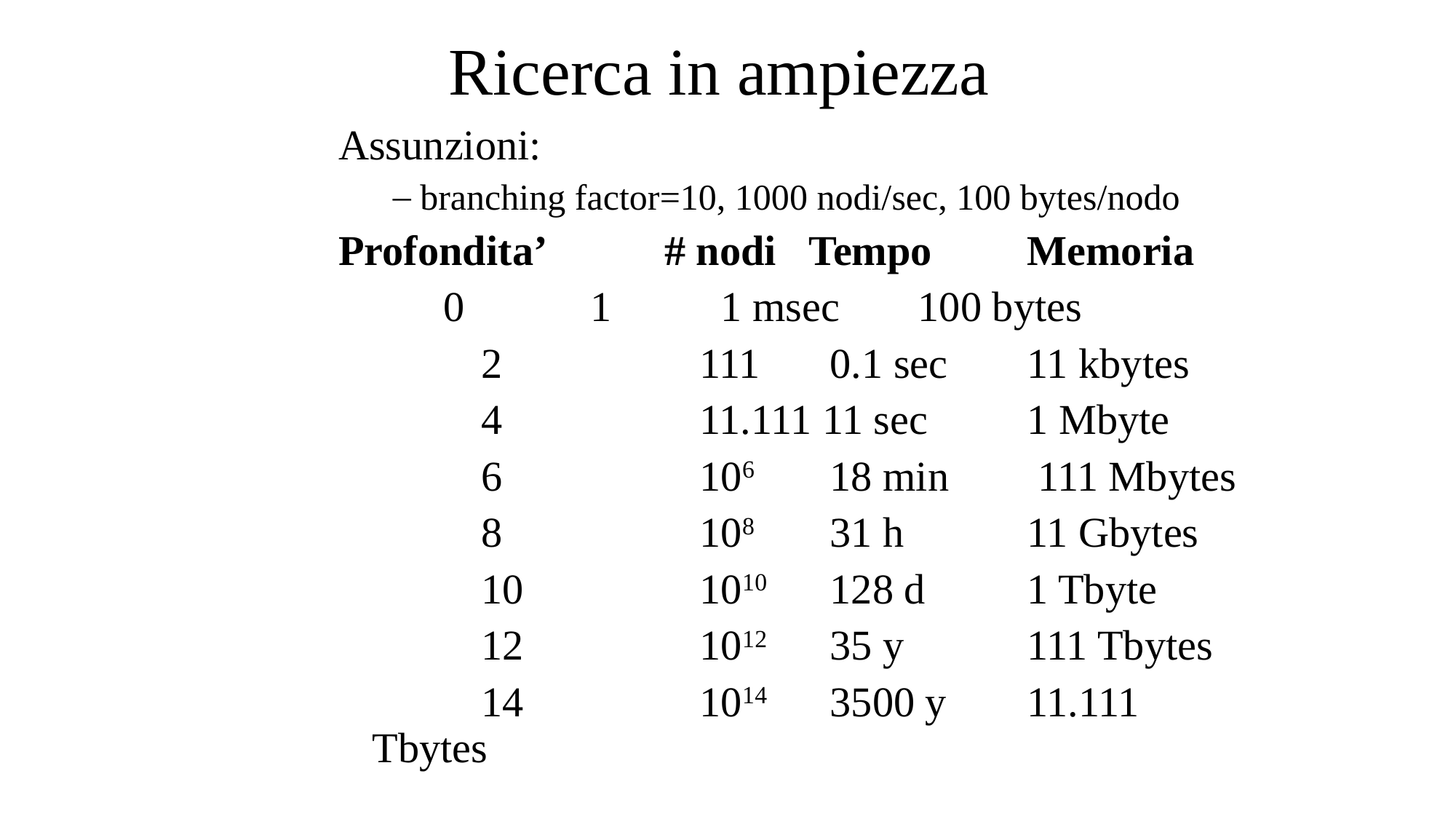

# Ricerca in ampiezza
Assunzioni:
branching factor=10, 1000 nodi/sec, 100 bytes/nodo
Profondita’	       # nodi	Tempo	Memoria
          0		1	  1 msec	100 bytes
   		2		111	  0.1 sec	11 kbytes
  		4		11.111 11 sec	1 Mbyte
   		6		106	  18 min	 111 Mbytes
  		8		108	  31 h		11 Gbytes
  		10		1010	  128 d	1 Tbyte
  		12		1012	  35 y		111 Tbytes
   		14		1014	  3500 y	11.111 Tbytes